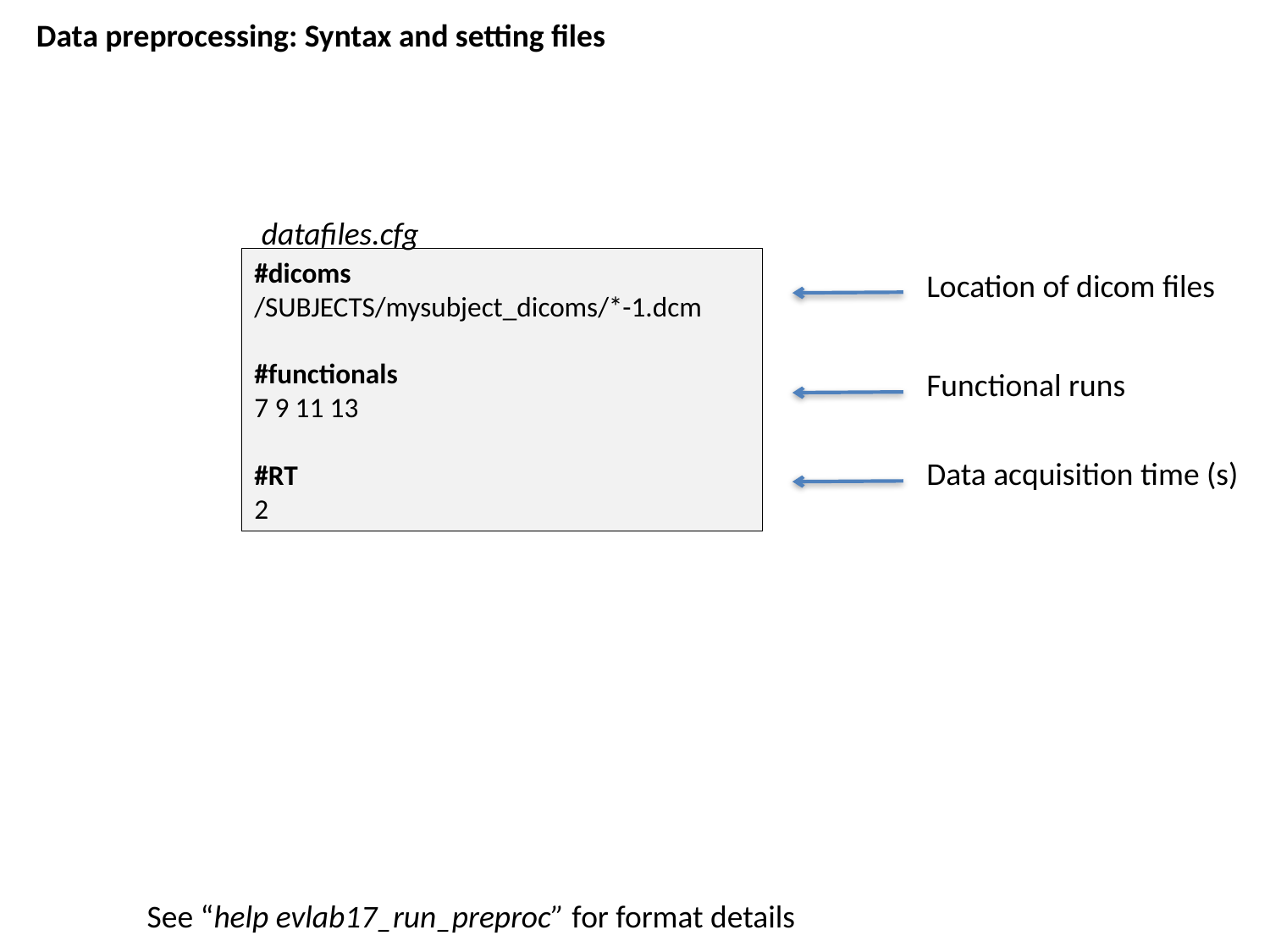

Data preprocessing: Syntax and setting files
datafiles.cfg
#dicoms
/SUBJECTS/mysubject_dicoms/*-1.dcm

#functionals
7 9 11 13

#RT
2
Location of dicom files

Functional runs

Data acquisition time (s)
See “help evlab17_run_preproc” for format details